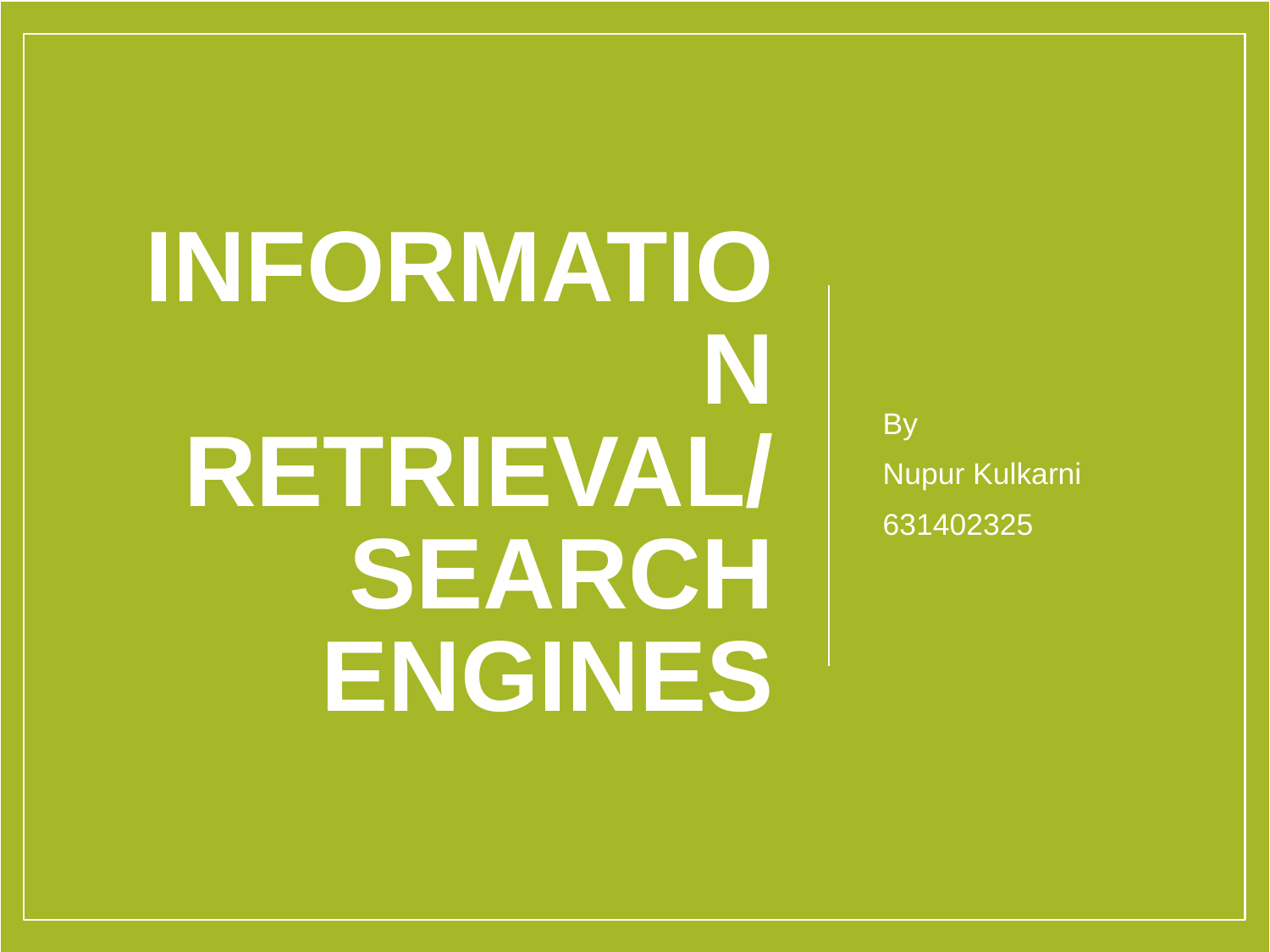

# Information retrieval/ search engines
By
Nupur Kulkarni
631402325